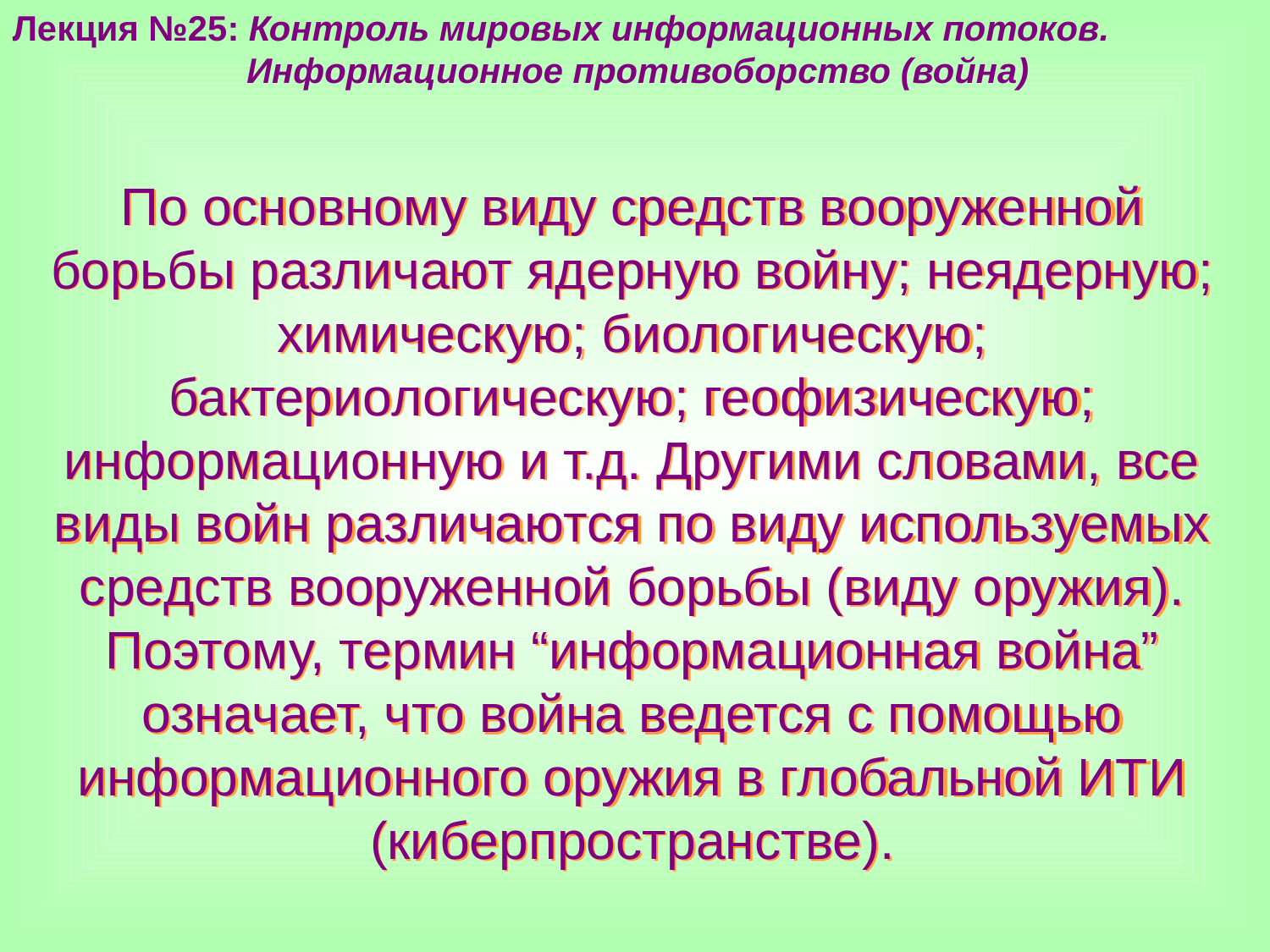

Лекция №25: Контроль мировых информационных потоков.
	           Информационное противоборство (война)
По основному виду средств вооруженной борьбы различают ядерную войну; неядерную; химическую; биологическую; бактериологическую; геофизическую; информационную и т.д. Другими словами, все виды войн различаются по виду используемых средств вооруженной борьбы (виду оружия). Поэтому, термин “информационная война” означает, что война ведется с помощью информационного оружия в глобальной ИТИ (киберпространстве).